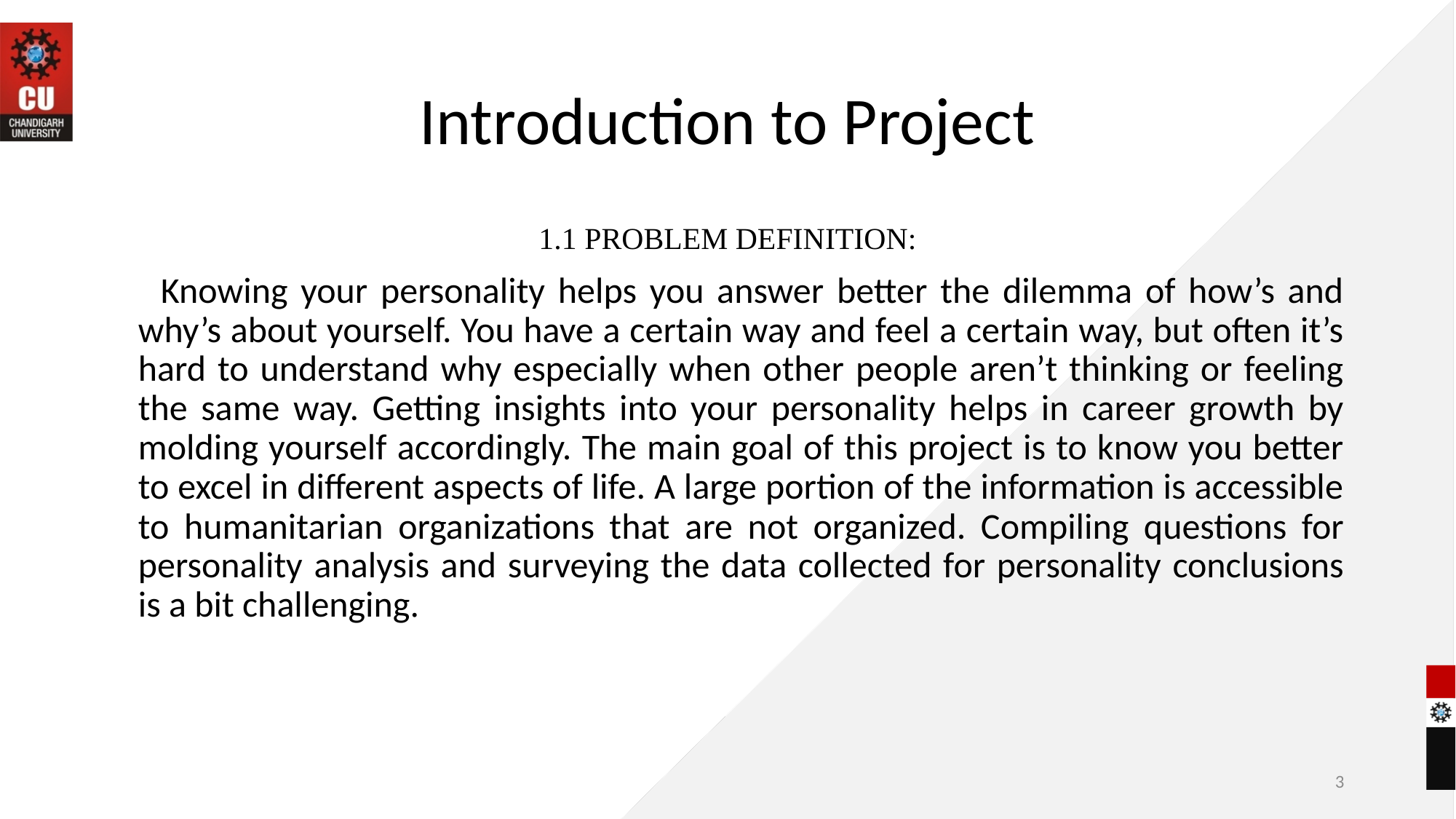

# Introduction to Project
1.1 PROBLEM DEFINITION:
    Knowing your personality helps you answer better the dilemma of how’s and why’s about yourself. You have a certain way and feel a certain way, but often it’s hard to understand why especially when other people aren’t thinking or feeling the same way. Getting insights into your personality helps in career growth by molding yourself accordingly. The main goal of this project is to know you better to excel in different aspects of life. A large portion of the information is accessible to humanitarian organizations that are not organized. Compiling questions for personality analysis and surveying the data collected for personality conclusions is a bit challenging.

3